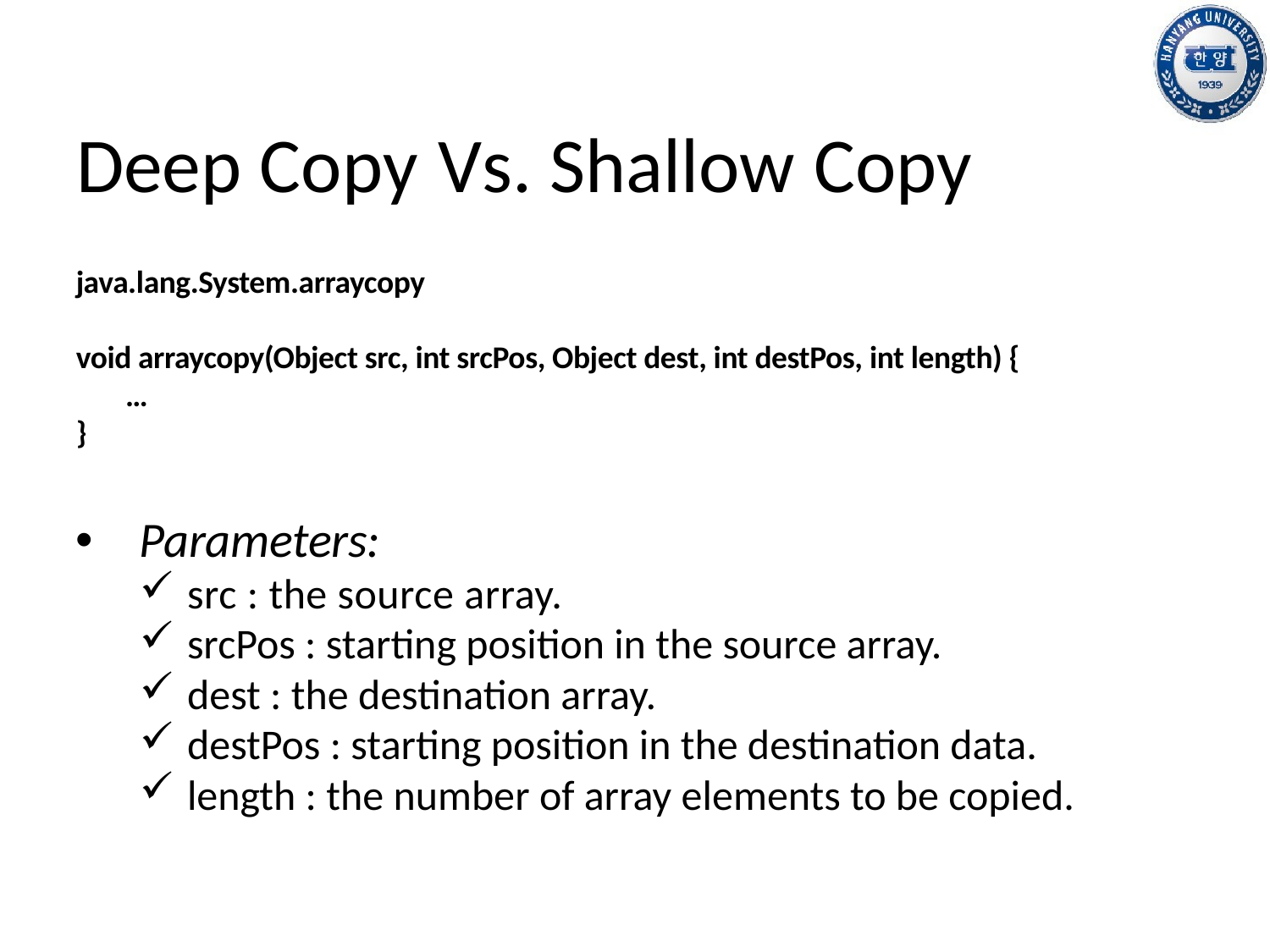

# Deep Copy Vs. Shallow Copy

java.lang.System.arraycopy

void arraycopy(Object src, int srcPos, Object dest, int destPos, int length) {
	…
}

Parameters:
src : the source array.
srcPos : starting position in the source array.
dest : the destination array.
destPos : starting position in the destination data.
length : the number of array elements to be copied.